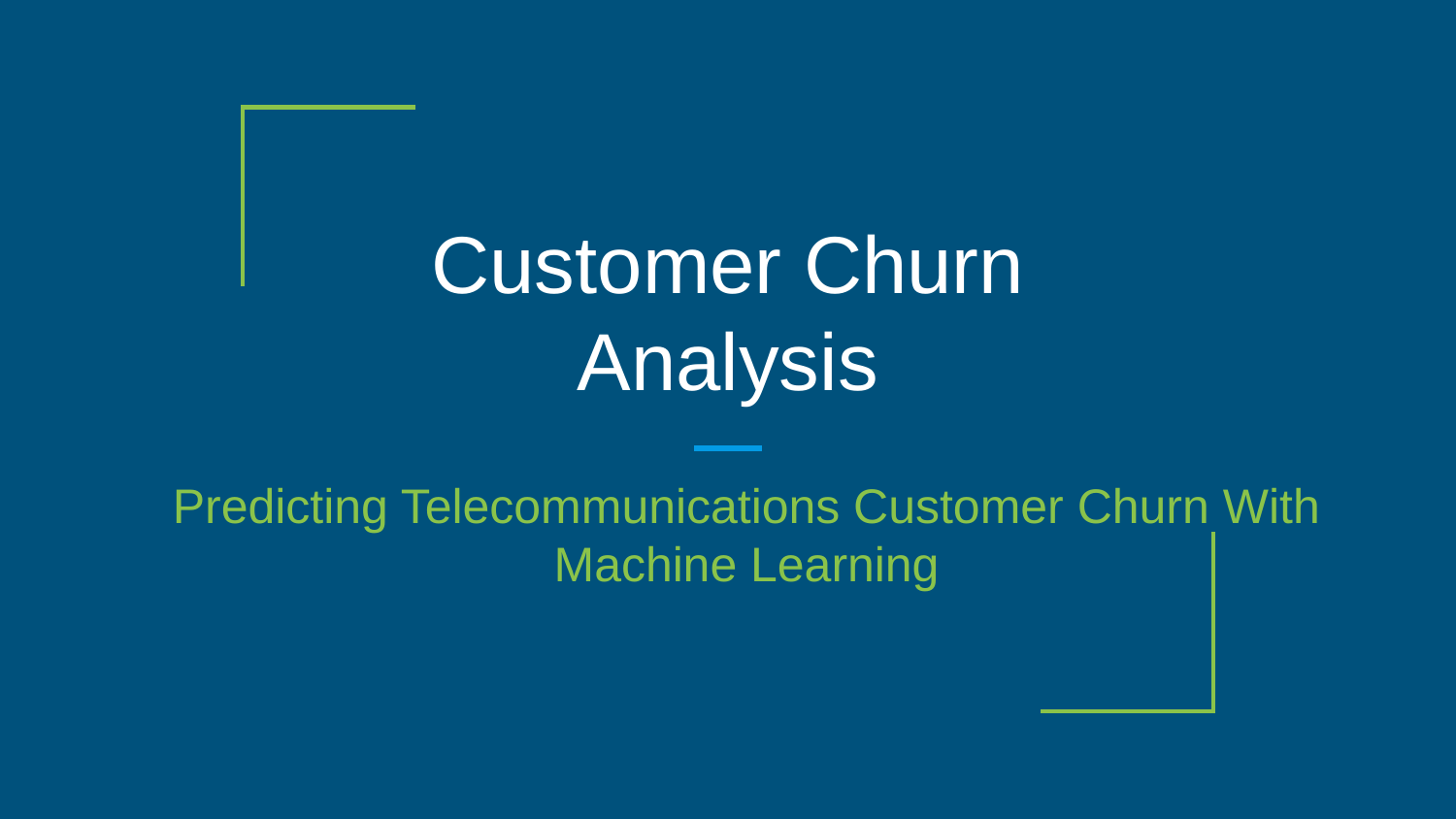

# Customer Churn Analysis
Predicting Telecommunications Customer Churn With Machine Learning